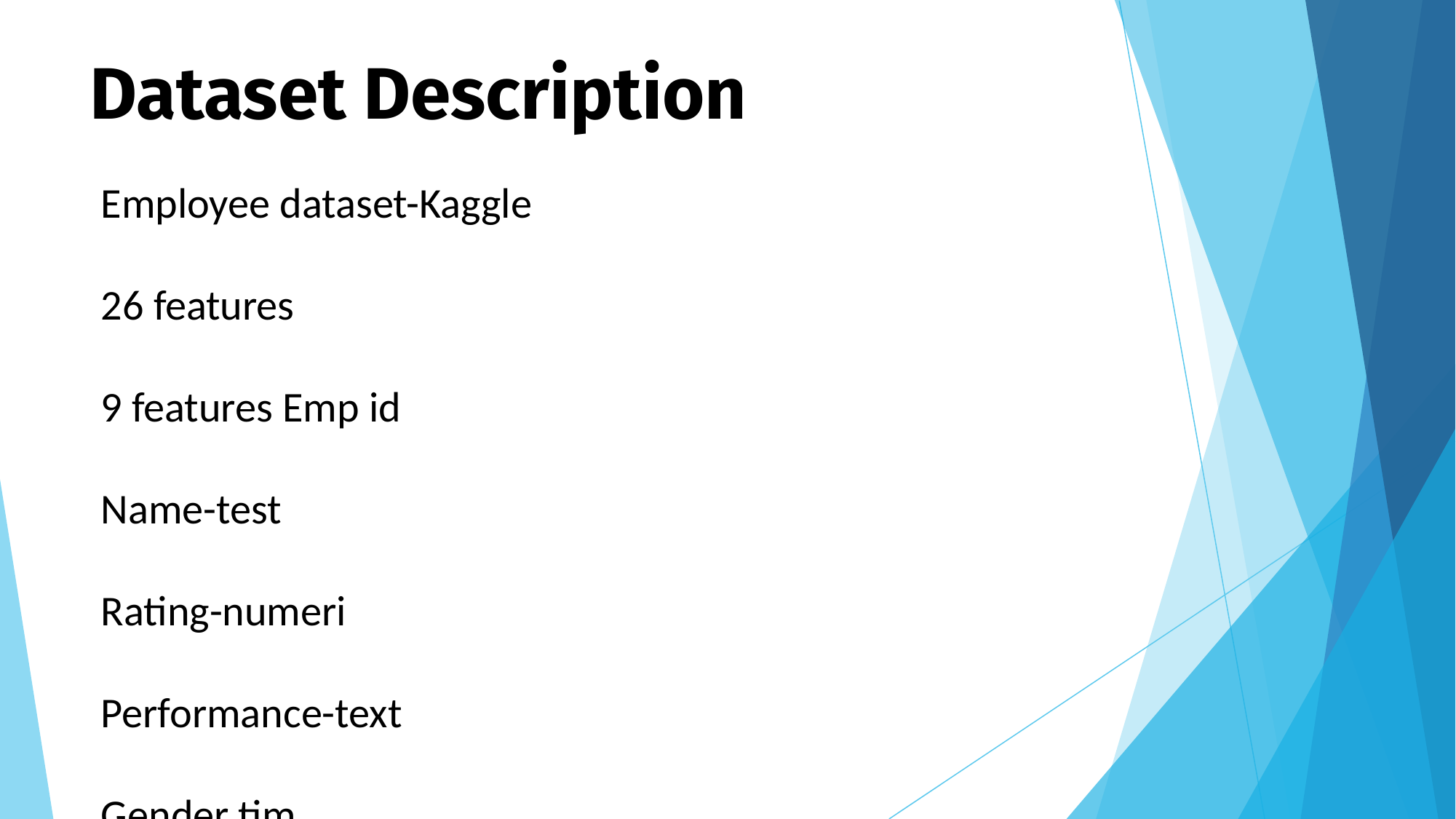

Employee dataset-Kaggle

26 features

9 features

Emp id Name-text

Rating-numeri

Performance-text

Gender-f,m

Business unit-text

Business type-text
# Dataset Description
Employee dataset-Kaggle

26 features

9 features Emp id

Name-test

Rating-numeri

Performance-text

Gender tim

Business unit-text

Business type-text